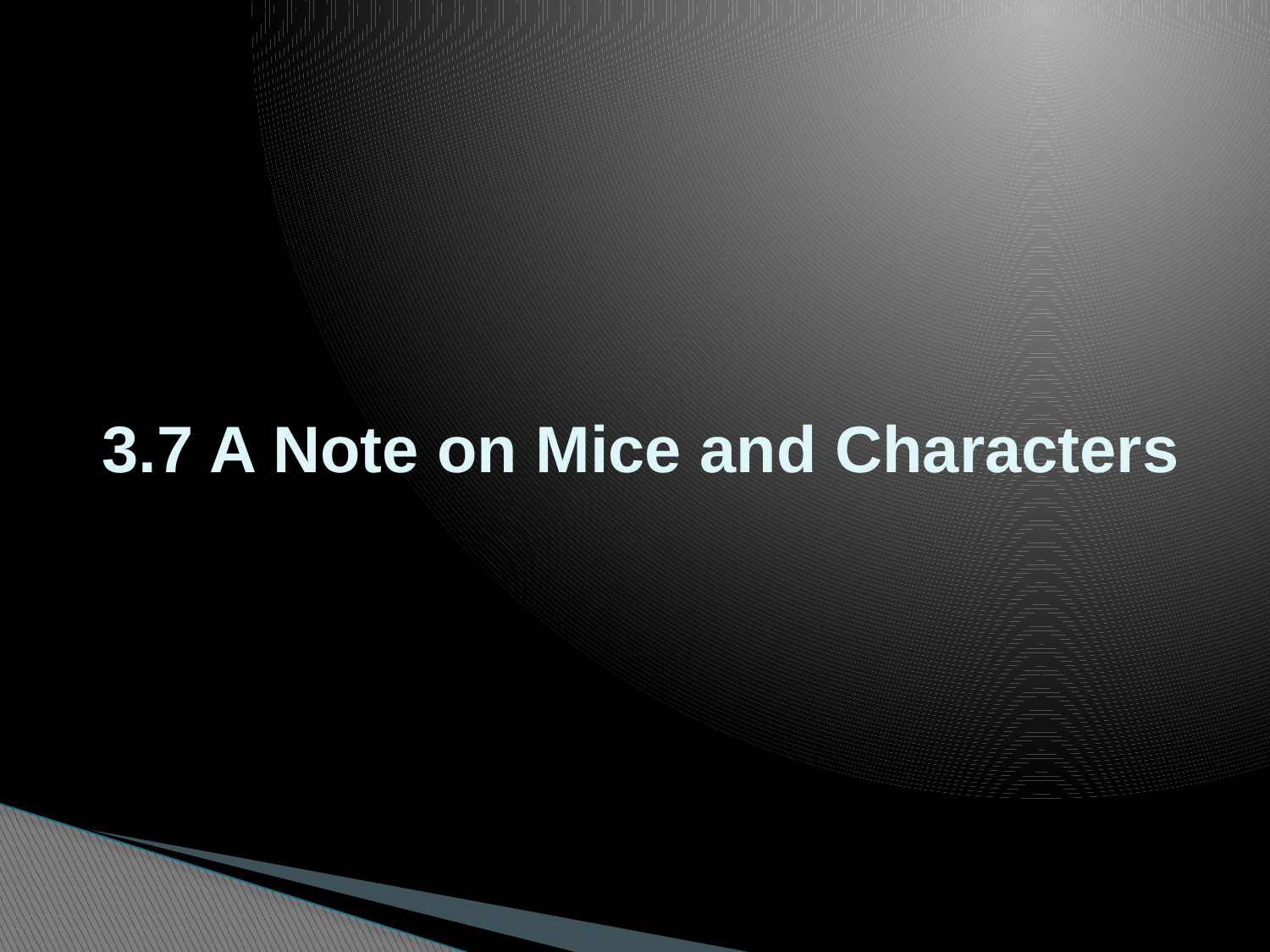

# 3.7 A Note on Mice and Characters